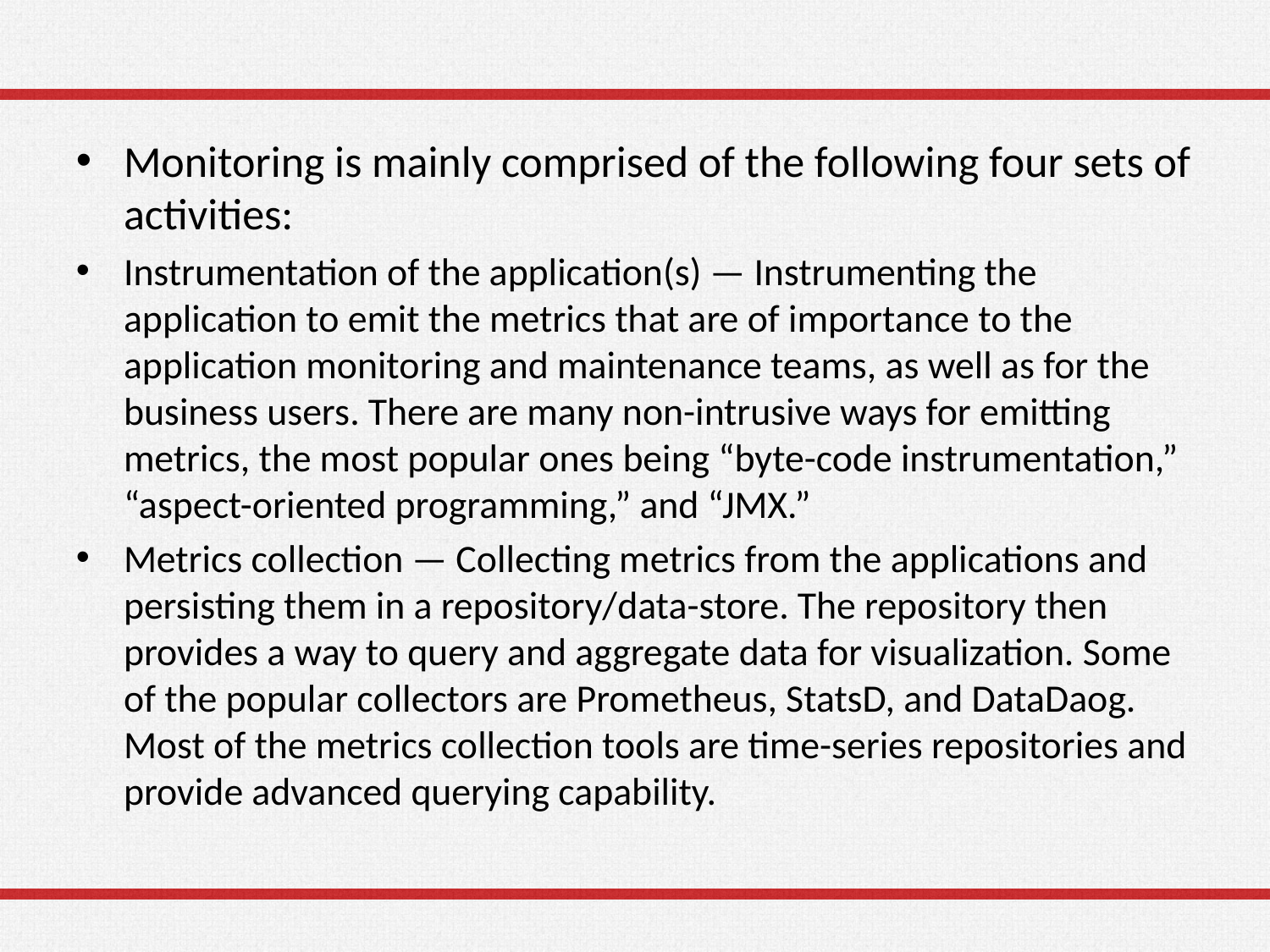

Monitoring is mainly comprised of the following four sets of activities:
Instrumentation of the application(s) — Instrumenting the application to emit the metrics that are of importance to the application monitoring and maintenance teams, as well as for the business users. There are many non-intrusive ways for emitting metrics, the most popular ones being “byte-code instrumentation,” “aspect-oriented programming,” and “JMX.”
Metrics collection — Collecting metrics from the applications and persisting them in a repository/data-store. The repository then provides a way to query and aggregate data for visualization. Some of the popular collectors are Prometheus, StatsD, and DataDaog. Most of the metrics collection tools are time-series repositories and provide advanced querying capability.

72